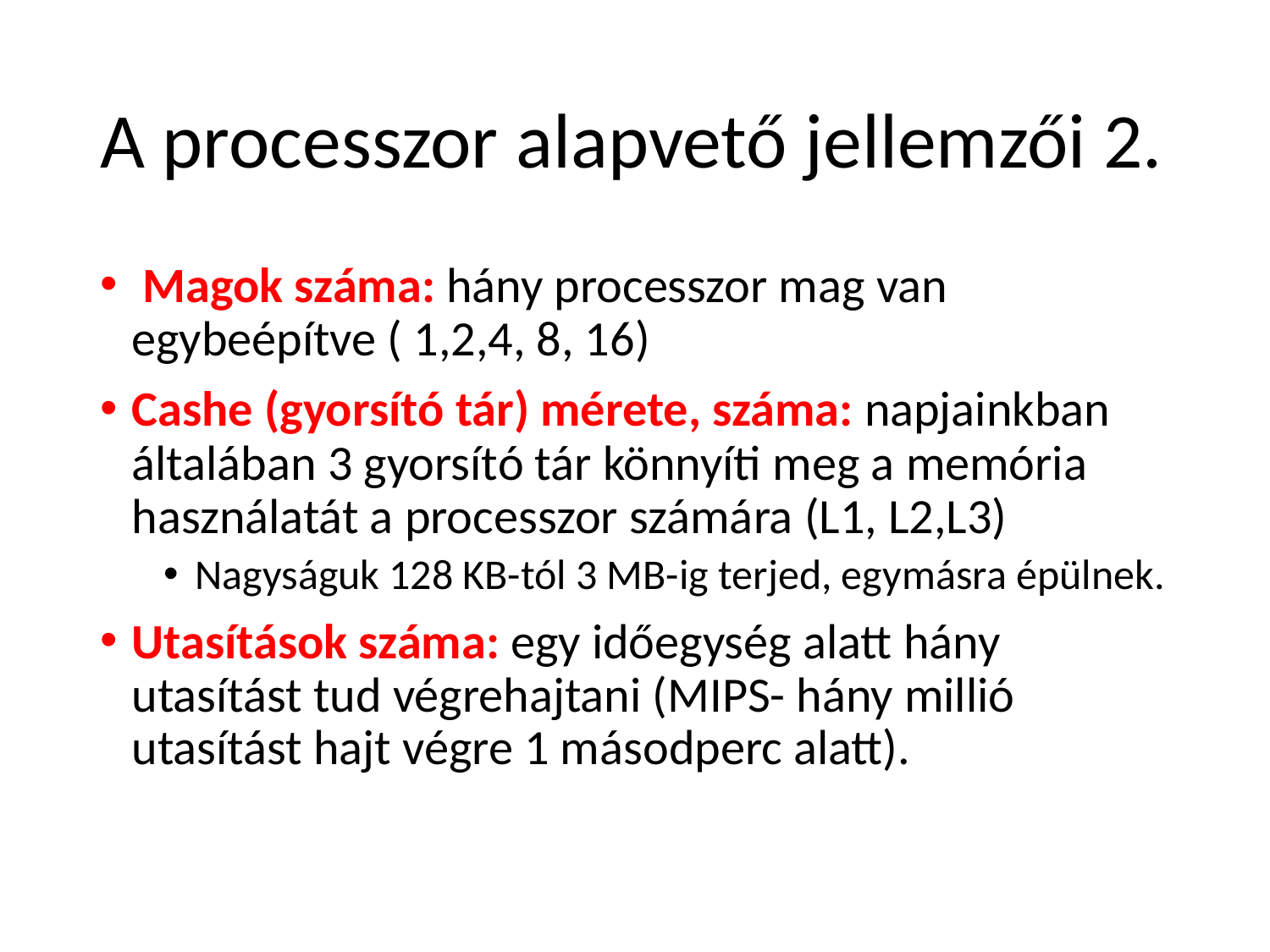

# A processzor alapvető jellemzői 2.
 Magok száma: hány processzor mag van egybeépítve ( 1,2,4, 8, 16)
Cashe (gyorsító tár) mérete, száma: napjainkban általában 3 gyorsító tár könnyíti meg a memória használatát a processzor számára (L1, L2,L3)
Nagyságuk 128 KB-tól 3 MB-ig terjed, egymásra épülnek.
Utasítások száma: egy időegység alatt hány utasítást tud végrehajtani (MIPS- hány millió utasítást hajt végre 1 másodperc alatt).